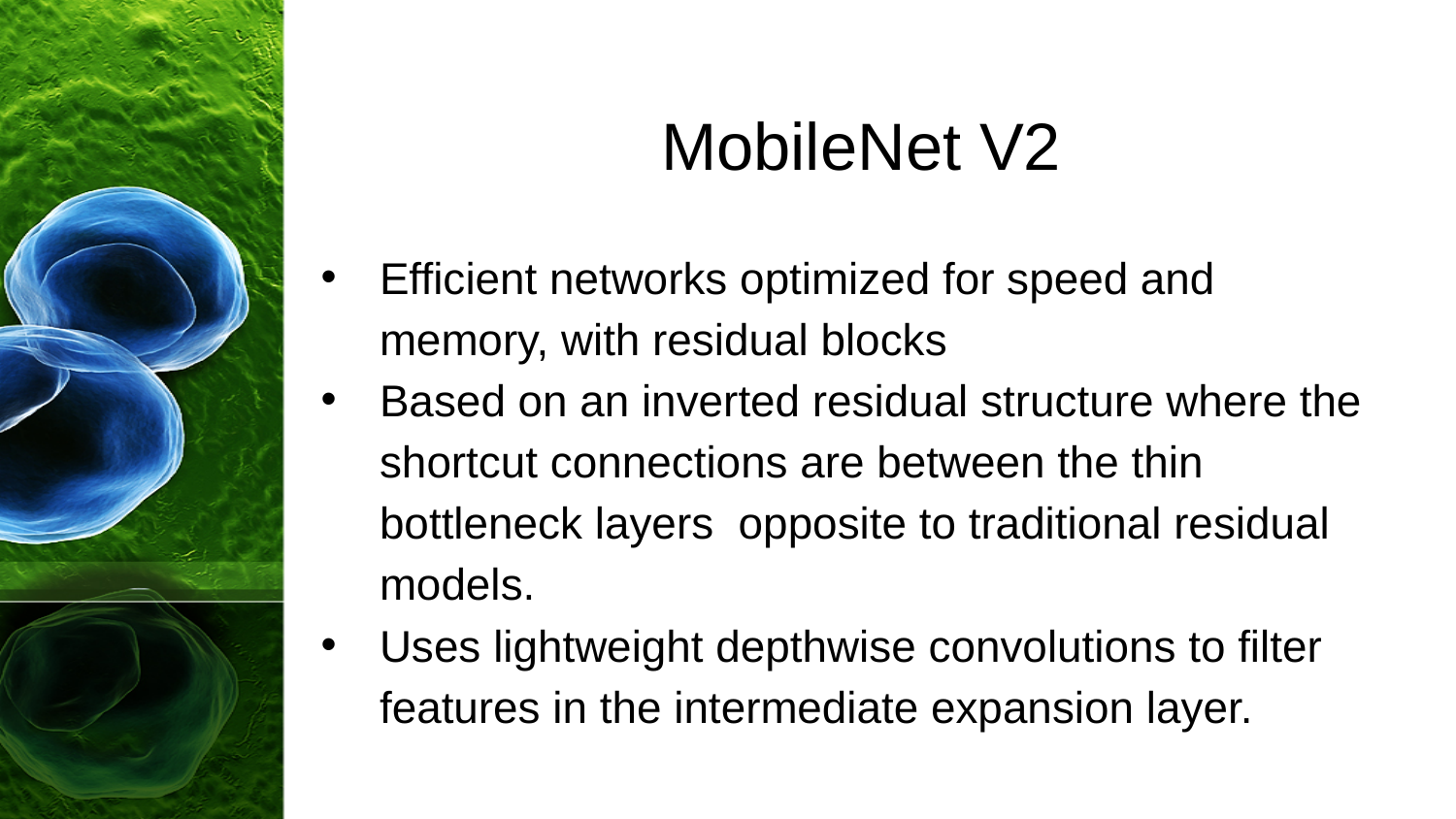

# MobileNet V2
Efficient networks optimized for speed and memory, with residual blocks
Based on an inverted residual structure where the shortcut connections are between the thin bottleneck layers  opposite to traditional residual models.
Uses lightweight depthwise convolutions to filter features in the intermediate expansion layer.